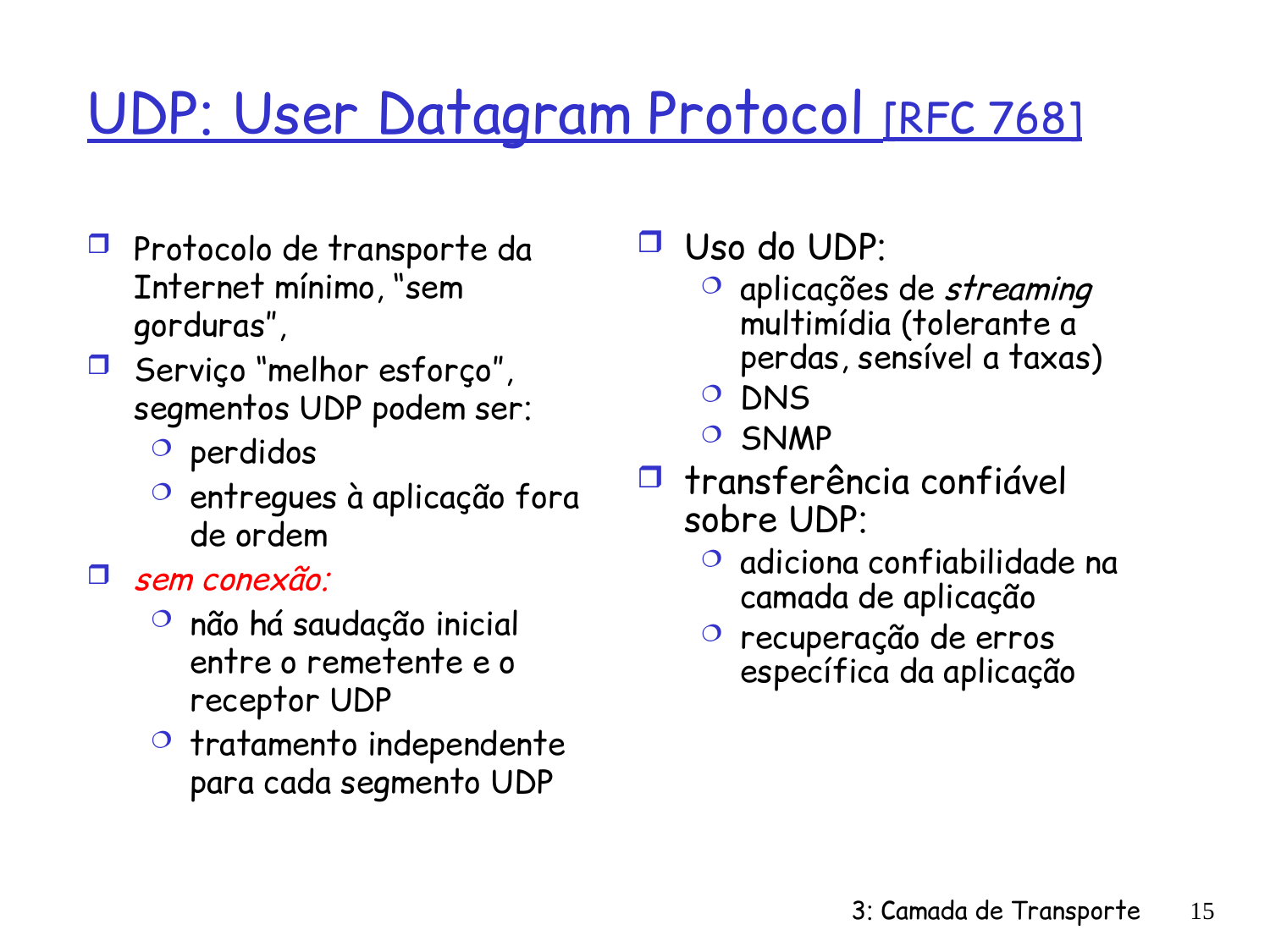

# UDP: User Datagram Protocol [RFC 768]
Protocolo de transporte da Internet mínimo, “sem gorduras”,
Serviço “melhor esforço”, segmentos UDP podem ser:
perdidos
entregues à aplicação fora de ordem
sem conexão:
não há saudação inicial entre o remetente e o receptor UDP
tratamento independente para cada segmento UDP
Uso do UDP:
aplicações de streaming multimídia (tolerante a perdas, sensível a taxas)
DNS
SNMP
transferência confiável sobre UDP:
adiciona confiabilidade na camada de aplicação
recuperação de erros específica da aplicação

3: Camada de Transporte
15